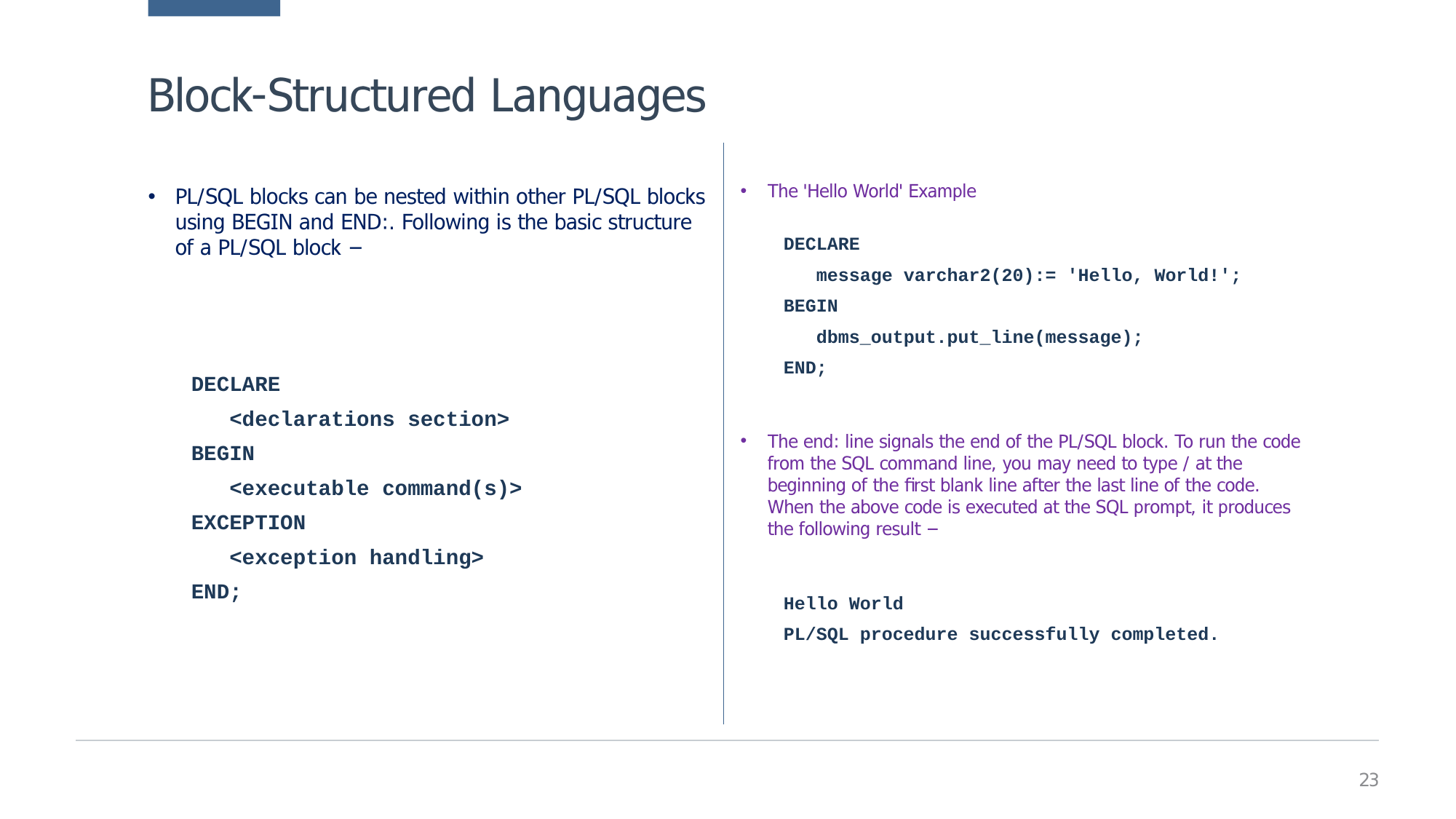

# Block-Structured Languages

PL/SQL blocks can be nested within other PL/SQL blocks using BEGIN and END:. Following is the basic structure of a PL/SQL block −
DECLARE
   <declarations section>
BEGIN
   <executable command(s)>
EXCEPTION
   <exception handling>
END;

The 'Hello World' Example
DECLARE
   message varchar2(20):= 'Hello, World!';
BEGIN
   dbms_output.put_line(message);
END;

The end: line signals the end of the PL/SQL block. To run the code from the SQL command line, you may need to type / at the beginning of the first blank line after the last line of the code. When the above code is executed at the SQL prompt, it produces the following result −
Hello World
PL/SQL procedure successfully completed.